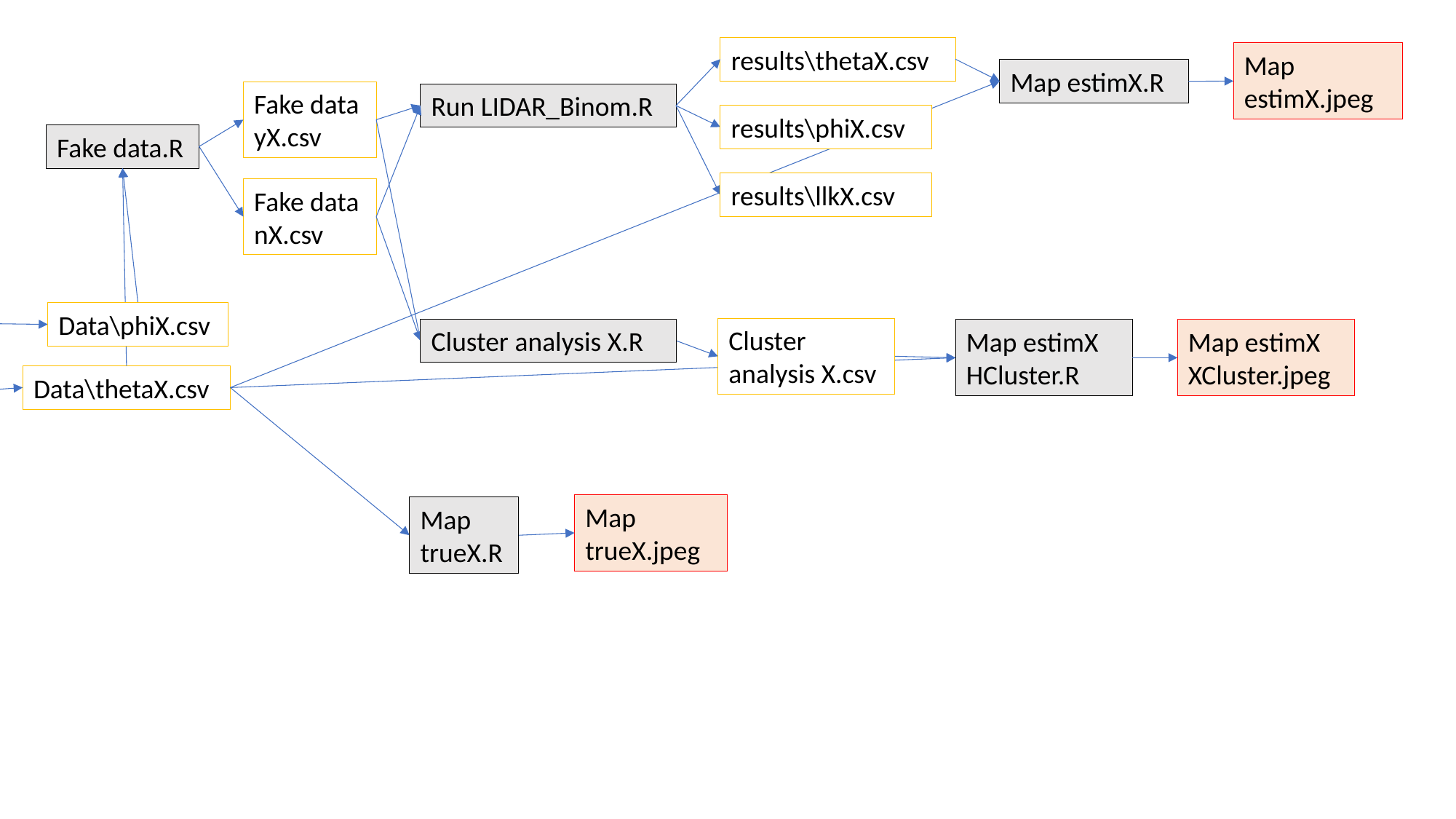

results\thetaX.csv
Map estimX.jpeg
Map estimX.R
Fake data yX.csv
Run LIDAR_Binom.R
results\phiX.csv
Fake data.R
results\llkX.csv
Fake data nX.csv
phi.R
Data\phiX.csv
Cluster analysis X.csv
Cluster analysis X.R
Map estimX HCluster.R
Map estimX XCluster.jpeg
Data\thetaX.csv
theta.R
Map trueX.jpeg
Map trueX.R